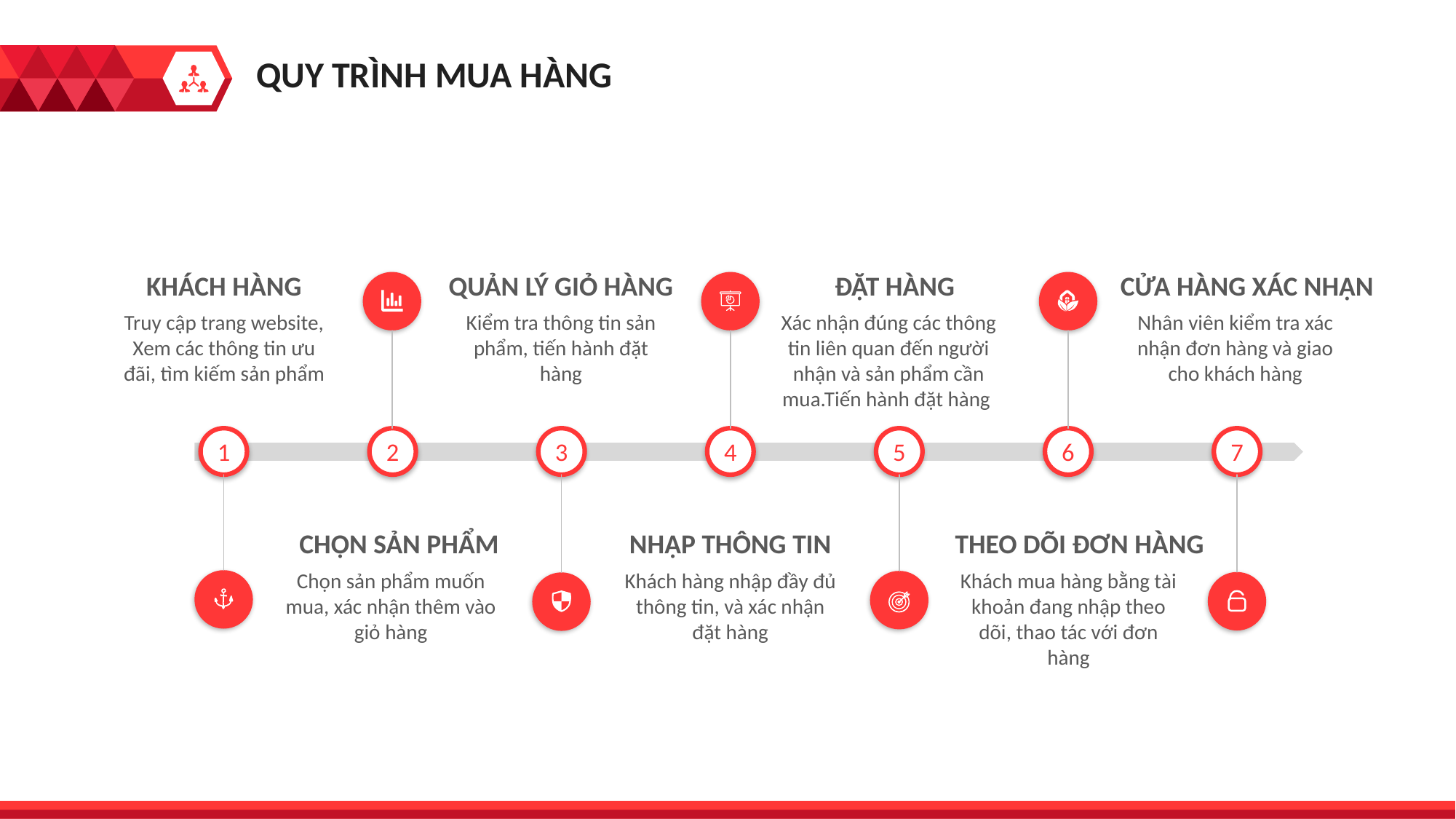

QUY TRÌNH MUA HÀNG
KHÁCH HÀNG
Truy cập trang website, Xem các thông tin ưu đãi, tìm kiếm sản phẩm
QUẢN LÝ GIỎ HÀNG

Kiểm tra thông tin sản phẩm, tiến hành đặt hàng
ĐẶT HÀNG
Xác nhận đúng các thông tin liên quan đến người nhận và sản phẩm cần mua.Tiến hành đặt hàng
CỬA HÀNG XÁC NHẬN
Nhân viên kiểm tra xác nhận đơn hàng và giao cho khách hàng

1
2
3
4
5
6
7

CHỌN SẢN PHẨM
Chọn sản phẩm muốn mua, xác nhận thêm vào giỏ hàng
NHẬP THÔNG TIN
Khách hàng nhập đầy đủ thông tin, và xác nhận đặt hàng
THEO DÕI ĐƠN HÀNG
Khách mua hàng bằng tài khoản đang nhập theo dõi, thao tác với đơn hàng